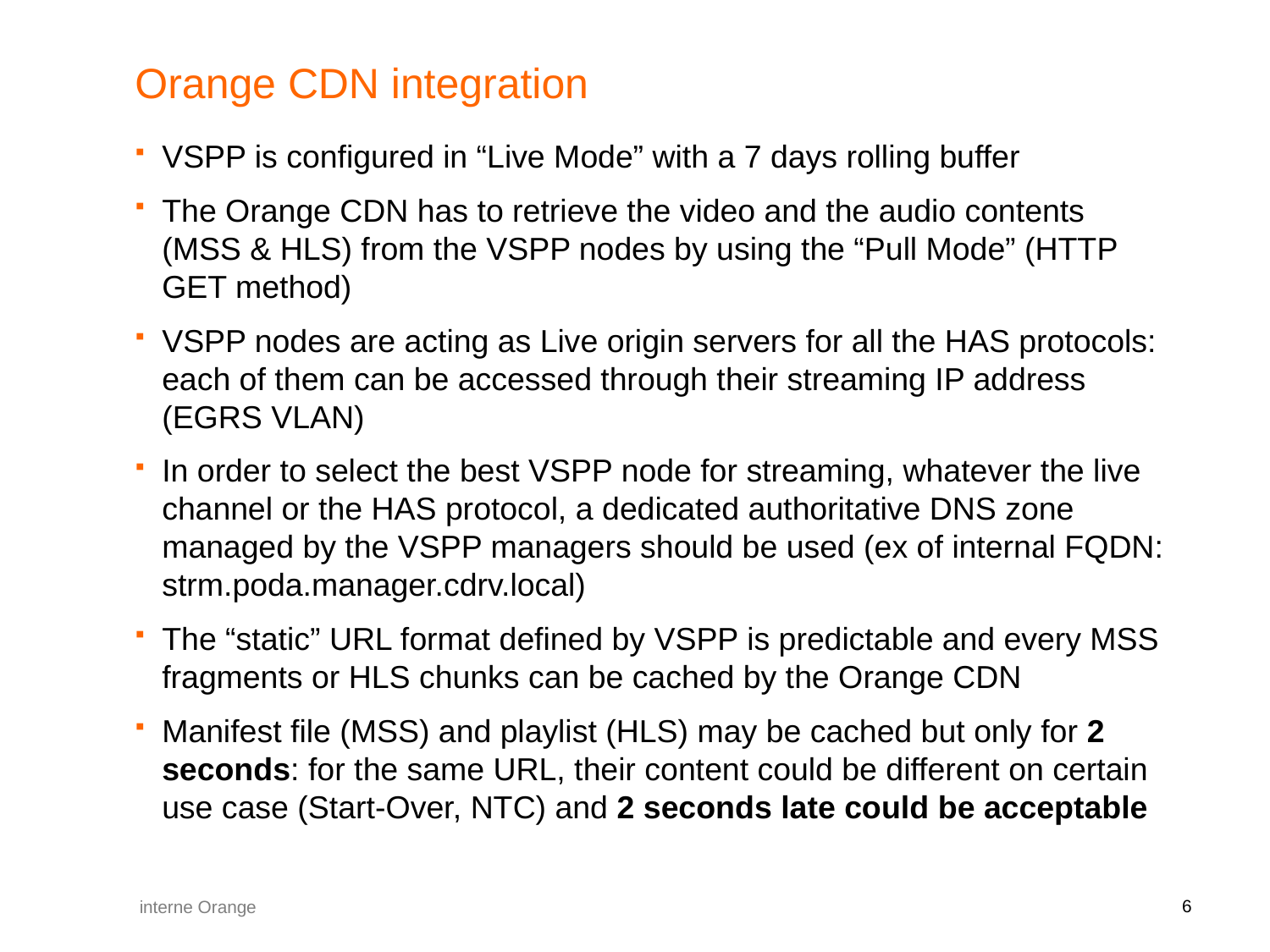

# Orange CDN integration
VSPP is configured in “Live Mode” with a 7 days rolling buffer
The Orange CDN has to retrieve the video and the audio contents (MSS & HLS) from the VSPP nodes by using the “Pull Mode” (HTTP GET method)
VSPP nodes are acting as Live origin servers for all the HAS protocols: each of them can be accessed through their streaming IP address (EGRS VLAN)
In order to select the best VSPP node for streaming, whatever the live channel or the HAS protocol, a dedicated authoritative DNS zone managed by the VSPP managers should be used (ex of internal FQDN: strm.poda.manager.cdrv.local)
The “static” URL format defined by VSPP is predictable and every MSS fragments or HLS chunks can be cached by the Orange CDN
Manifest file (MSS) and playlist (HLS) may be cached but only for 2 seconds: for the same URL, their content could be different on certain use case (Start-Over, NTC) and 2 seconds late could be acceptable
interne Orange